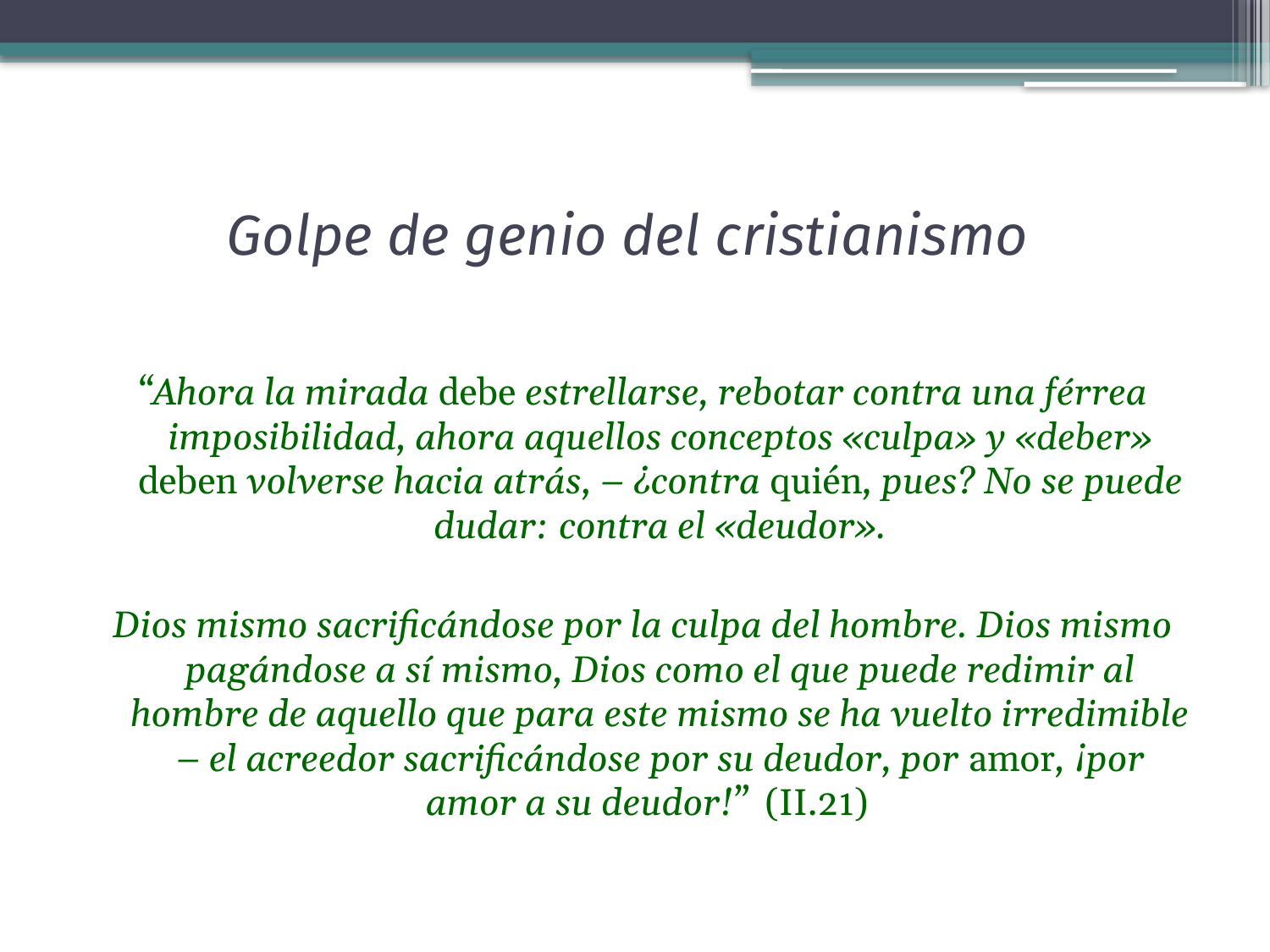

# Golpe de genio del cristianismo

“Ahora la mirada debe estrellarse, rebotar contra una férrea imposibilidad, ahora aquellos conceptos «culpa» y «deber» deben volverse hacia atrás, – ¿contra quién, pues? No se puede dudar: contra el «deudor».

Dios mismo sacrificándose por la culpa del hombre. Dios mismo pagándose a sí mismo, Dios como el que puede redimir al hombre de aquello que para este mismo se ha vuelto irredimible – el acreedor sacrificándose por su deudor, por amor, ¡por amor a su deudor!”  (II.21)